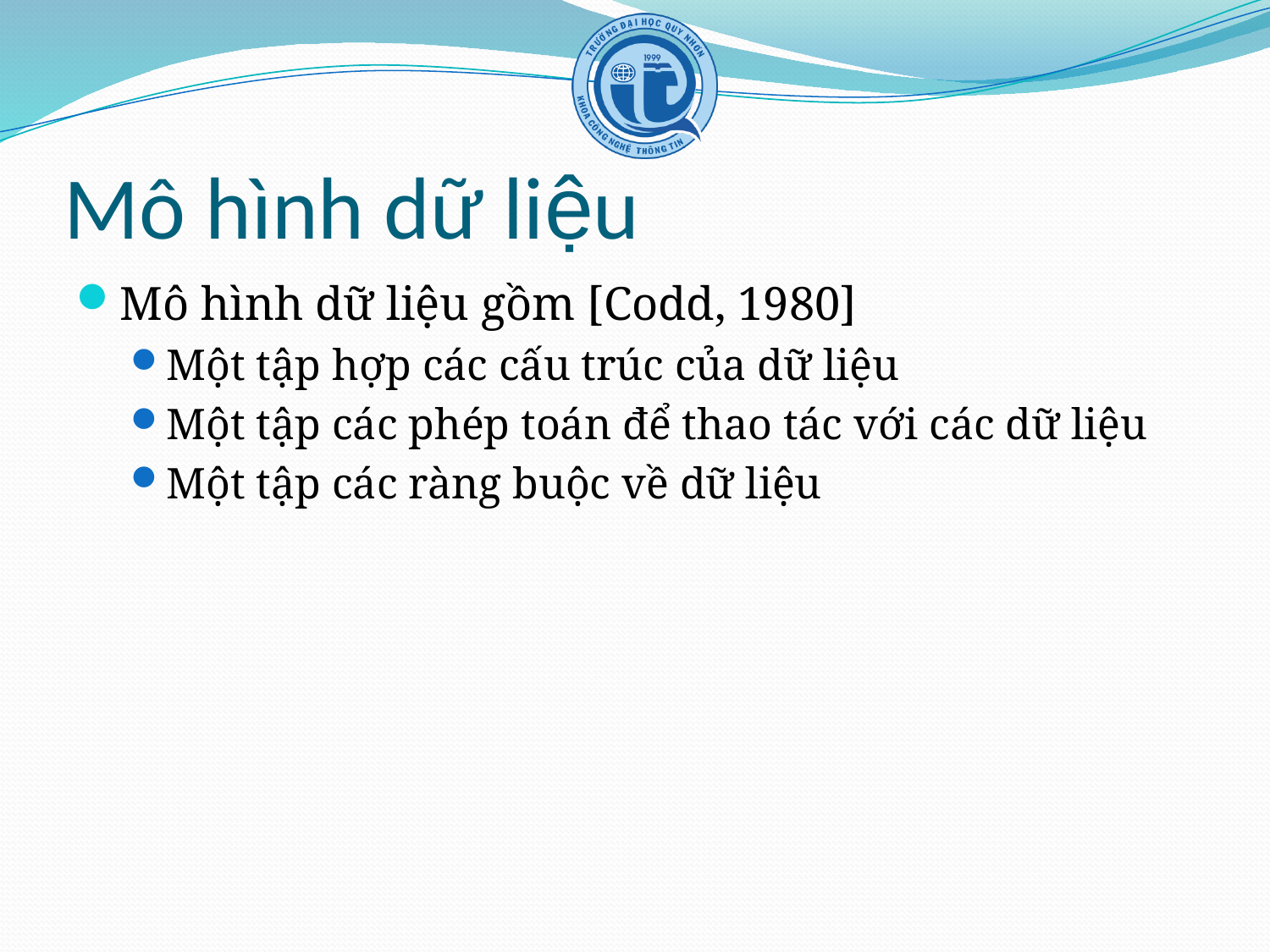

# Mô hình dữ liệu
Mô hình dữ liệu gồm [Codd, 1980]
Một tập hợp các cấu trúc của dữ liệu
Một tập các phép toán để thao tác với các dữ liệu
Một tập các ràng buộc về dữ liệu